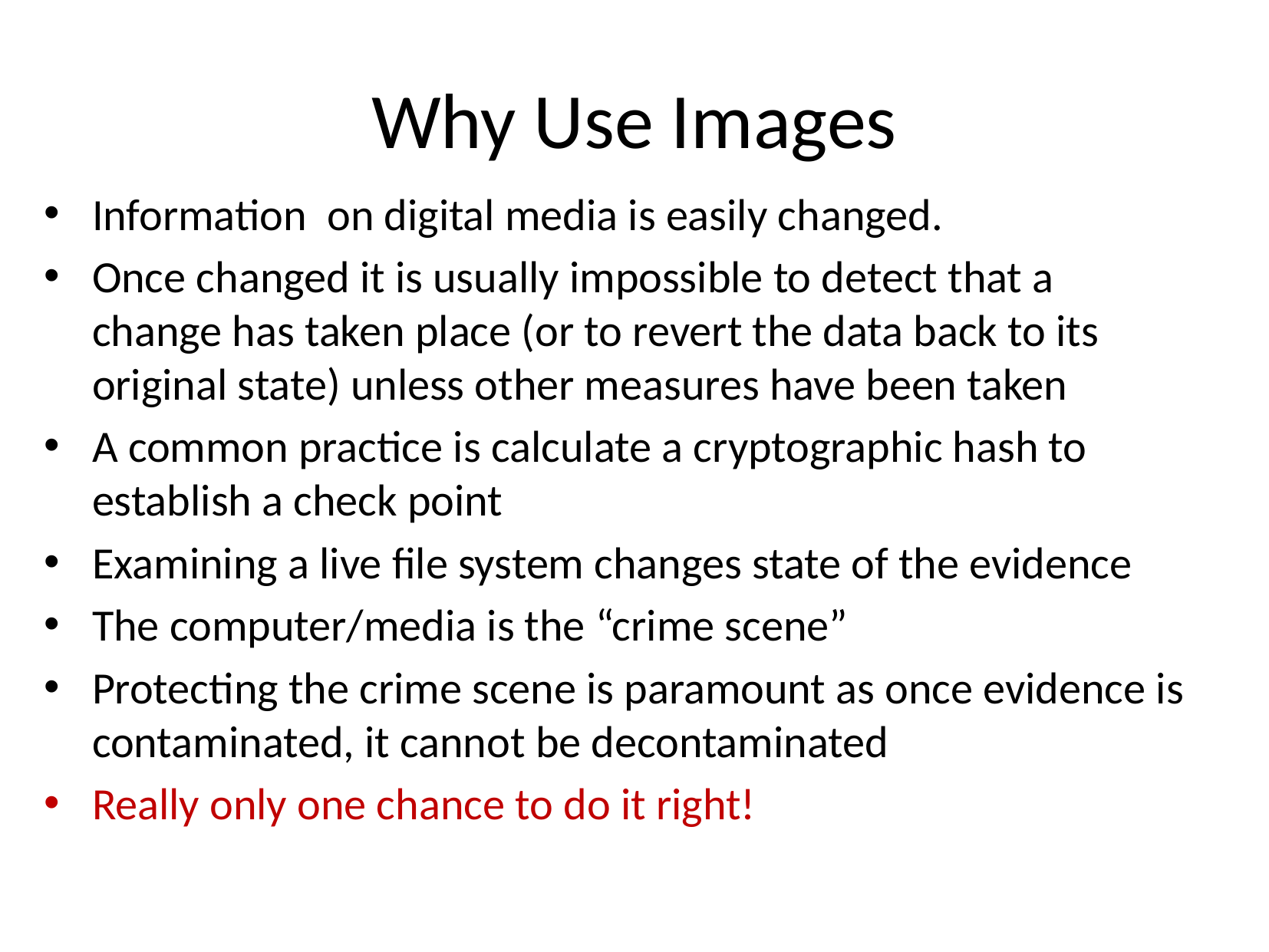

# Why Use Images
Information  on digital media is easily changed.
Once changed it is usually impossible to detect that a change has taken place (or to revert the data back to its original state) unless other measures have been taken
A common practice is calculate a cryptographic hash to establish a check point
Examining a live file system changes state of the evidence
The computer/media is the “crime scene”
Protecting the crime scene is paramount as once evidence is contaminated, it cannot be decontaminated
Really only one chance to do it right!